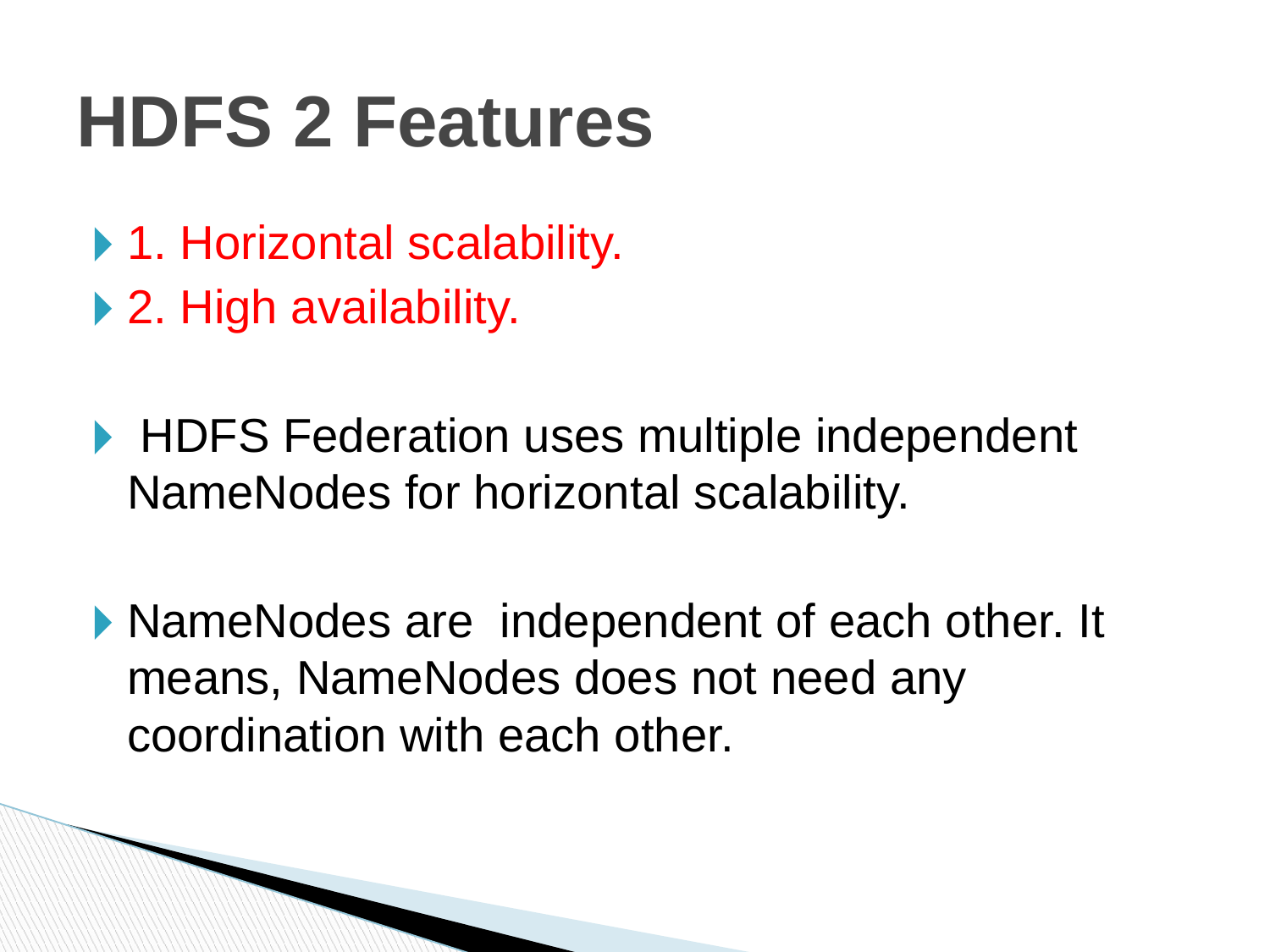

# HDFS 2 Features
1. Horizontal scalability.
2. High availability.

 HDFS Federation uses multiple independent NameNodes for horizontal scalability.

NameNodes are  independent of each other. It means, NameNodes does not need any coordination with each other.